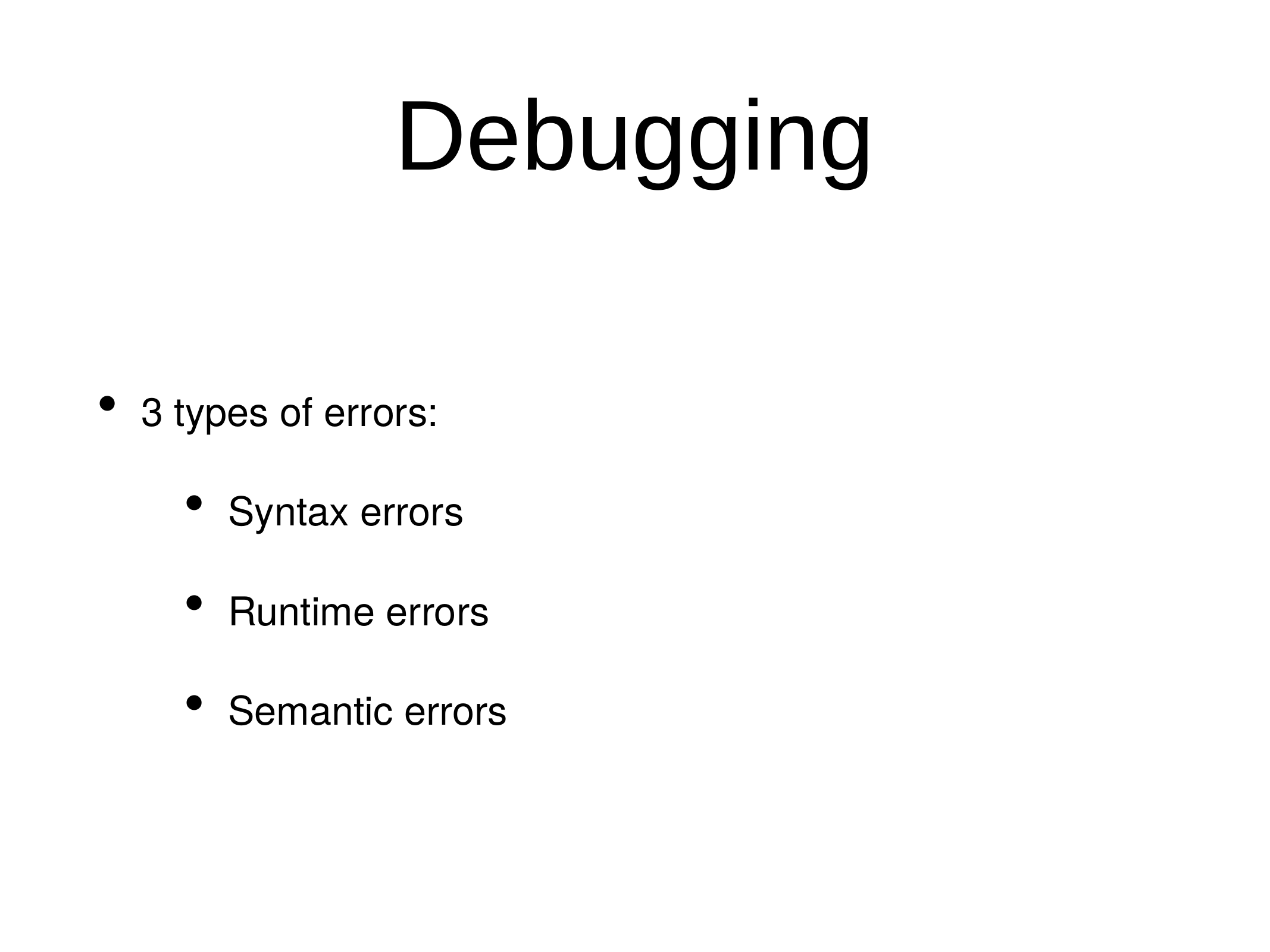

# Debugging
3 types of errors:
Syntax errors
Runtime errors
Semantic errors